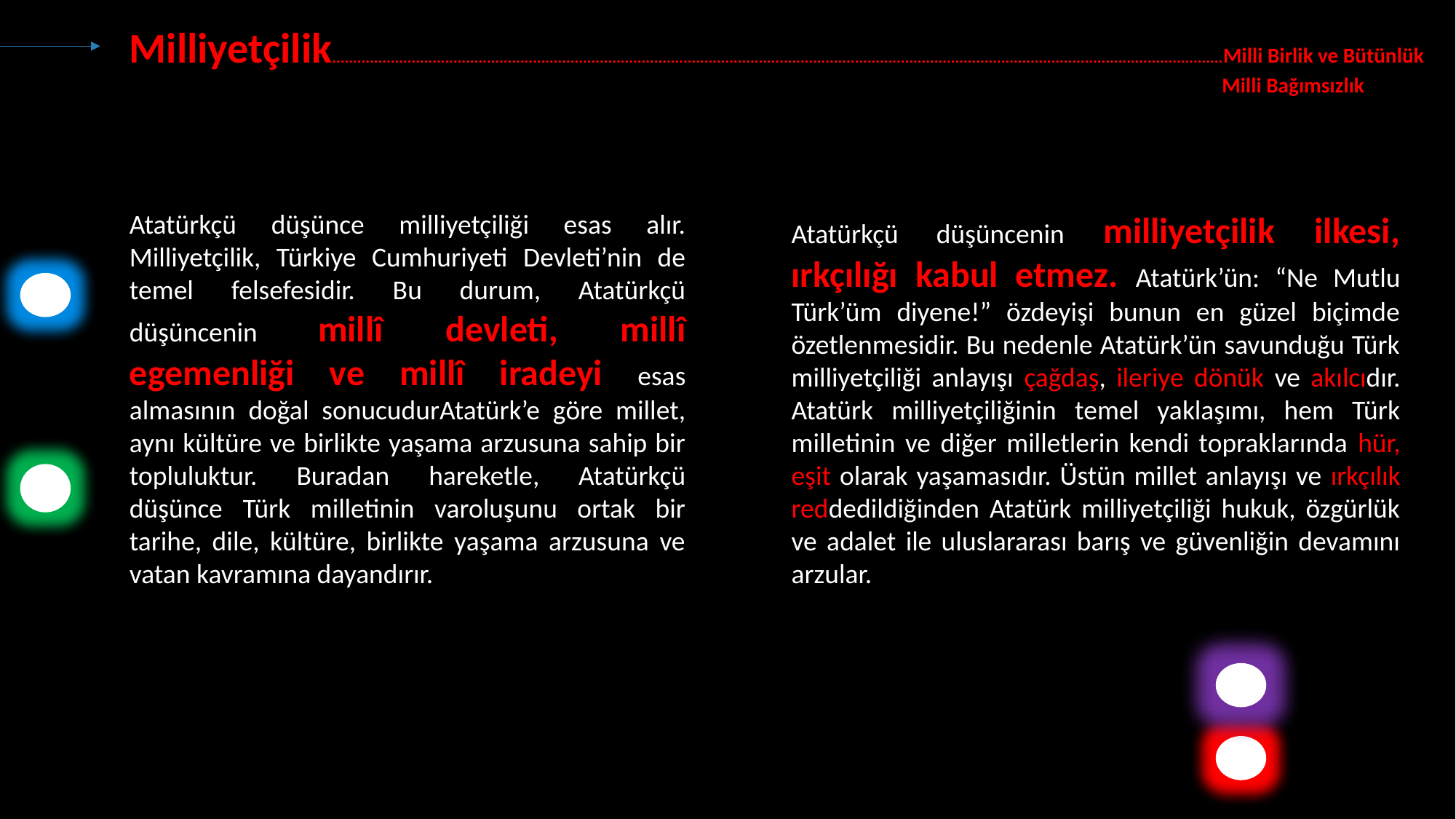

Milliyetçilik.....................................................................................................................................................................................................................Milli Birlik ve Bütünlük
                                                                                                                                                                                                                                       Milli Bağımsızlık
Atatürkçü düşünce milliyetçiliği esas alır. Milliyetçilik, Türkiye Cumhuriyeti Devleti’nin de temel felsefesidir. Bu durum, Atatürkçü düşüncenin millî devleti, millî egemenliği ve millî iradeyi esas almasının doğal sonucudurAtatürk’e göre millet, aynı kültüre ve birlikte yaşama arzusuna sahip bir topluluktur. Buradan hareketle, Atatürkçü düşünce Türk milletinin varoluşunu ortak bir tarihe, dile, kültüre, birlikte yaşama arzusuna ve vatan kavramına dayandırır.
Atatürkçü düşüncenin milliyetçilik ilkesi, ırkçılığı kabul etmez. Atatürk’ün: “Ne Mutlu Türk’üm diyene!” özdeyişi bunun en güzel biçimde özetlenmesidir. Bu nedenle Atatürk’ün savunduğu Türk milliyetçiliği anlayışı çağdaş, ileriye dönük ve akılcıdır. Atatürk milliyetçiliğinin temel yaklaşımı, hem Türk milletinin ve diğer milletlerin kendi topraklarında hür, eşit olarak yaşamasıdır. Üstün millet anlayışı ve ırkçılık reddedildiğinden Atatürk milliyetçiliği hukuk, özgürlük ve adalet ile uluslararası barış ve güvenliğin devamını arzular.